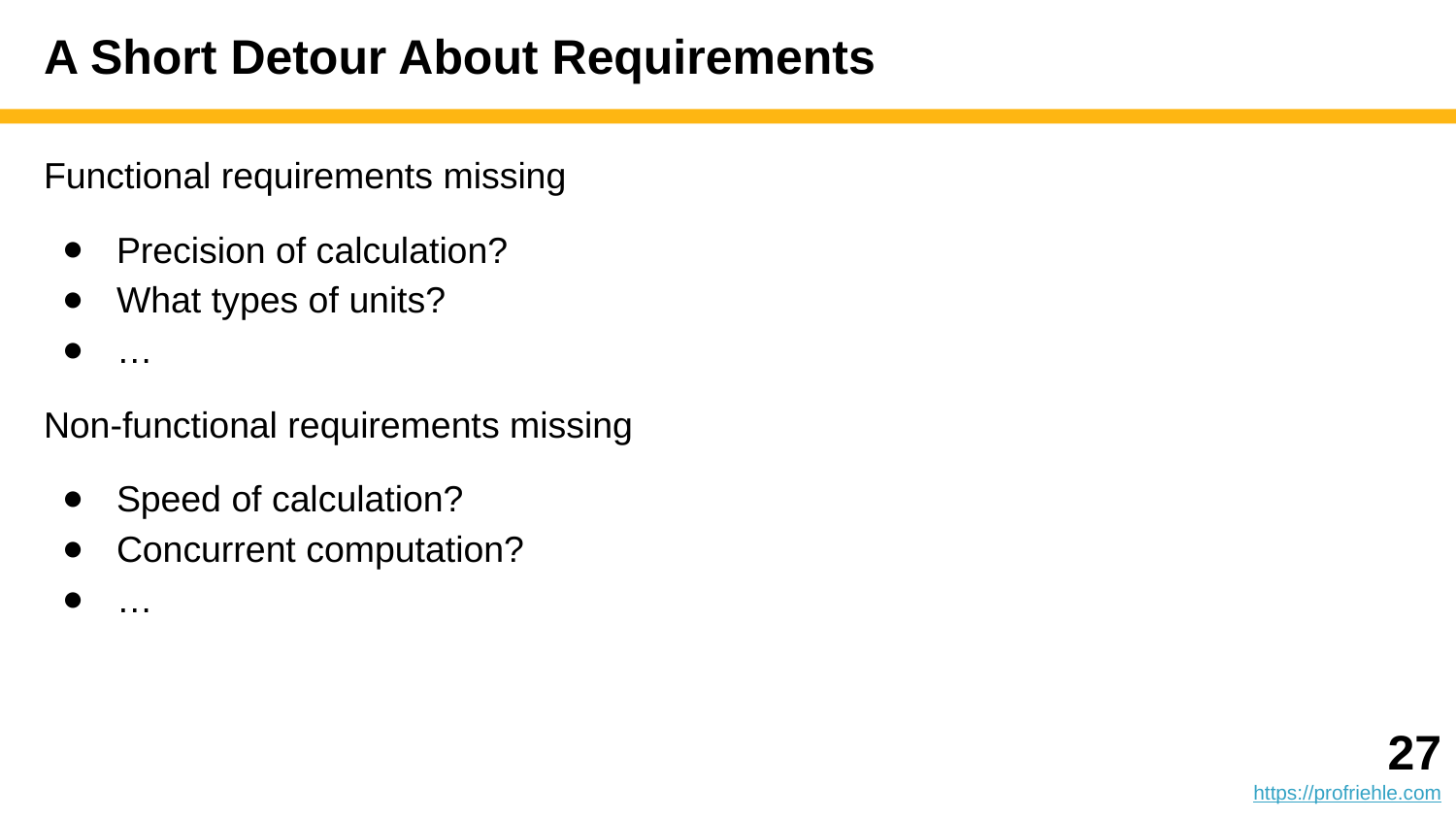

# A Short Detour About Requirements
Functional requirements missing
Precision of calculation?
What types of units?
…
Non-functional requirements missing
Speed of calculation?
Concurrent computation?
…
27
https://profriehle.com